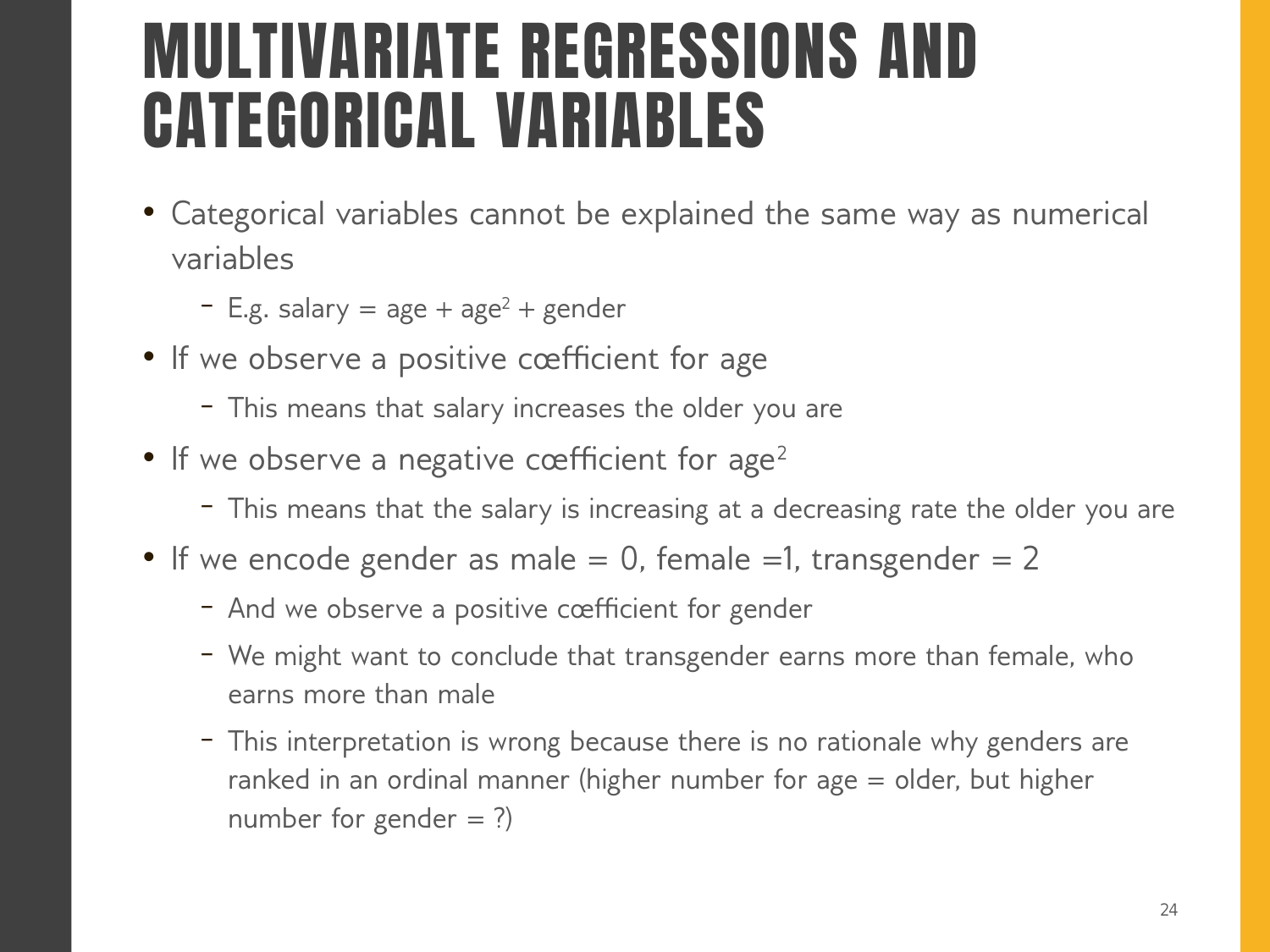

# multivariate regressions and categorical variables
Categorical variables cannot be explained the same way as numerical variables
E.g. salary = age + age2 + gender
If we observe a positive coefficient for age
This means that salary increases the older you are
If we observe a negative coefficient for age2
This means that the salary is increasing at a decreasing rate the older you are
If we encode gender as male = 0, female =1, transgender = 2
And we observe a positive coefficient for gender
We might want to conclude that transgender earns more than female, who earns more than male
This interpretation is wrong because there is no rationale why genders are ranked in an ordinal manner (higher number for age = older, but higher number for gender = ?)
24